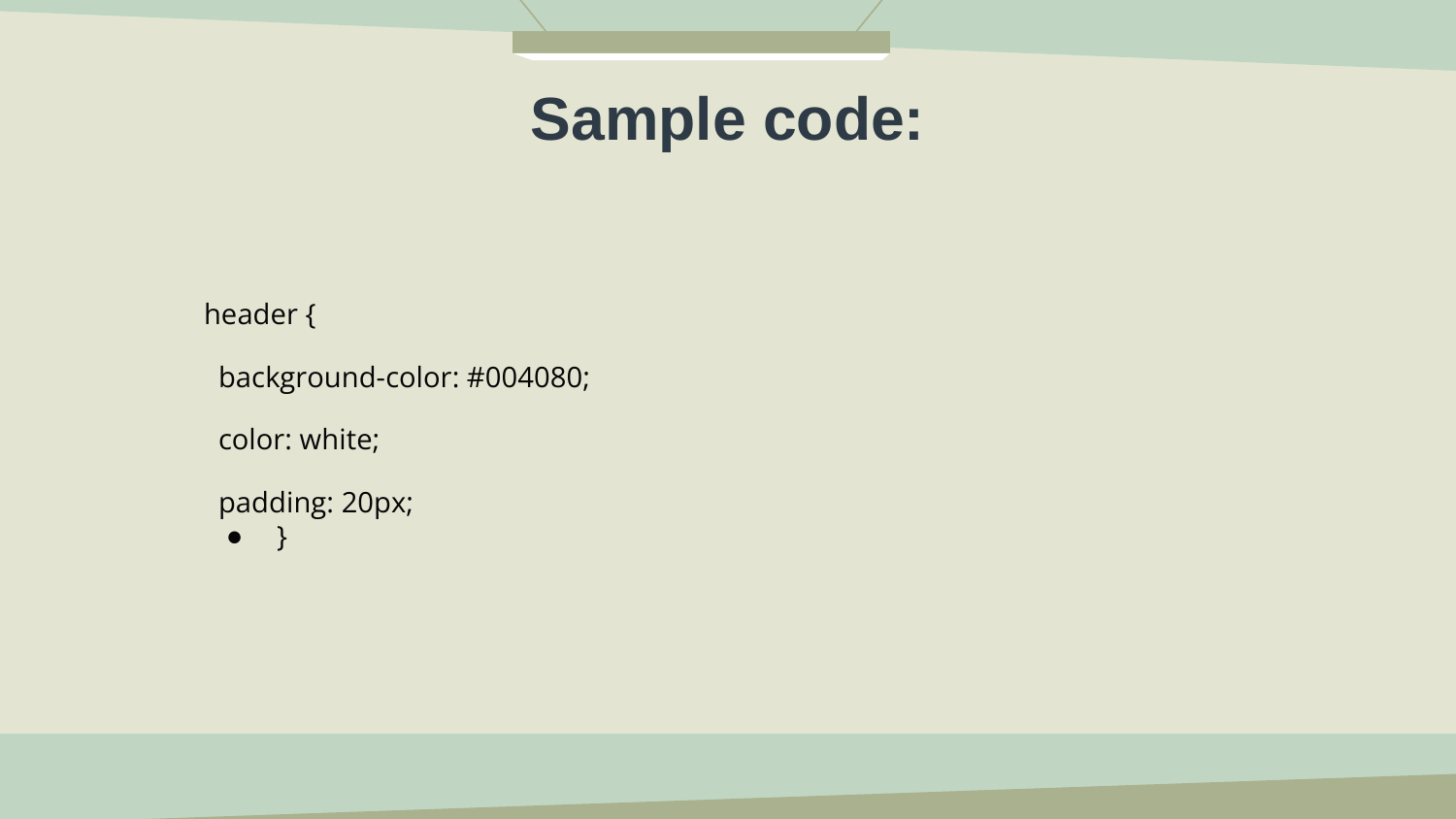

# Sample code:

header {
  background-color: #004080;
  color: white;
  padding: 20px;
}